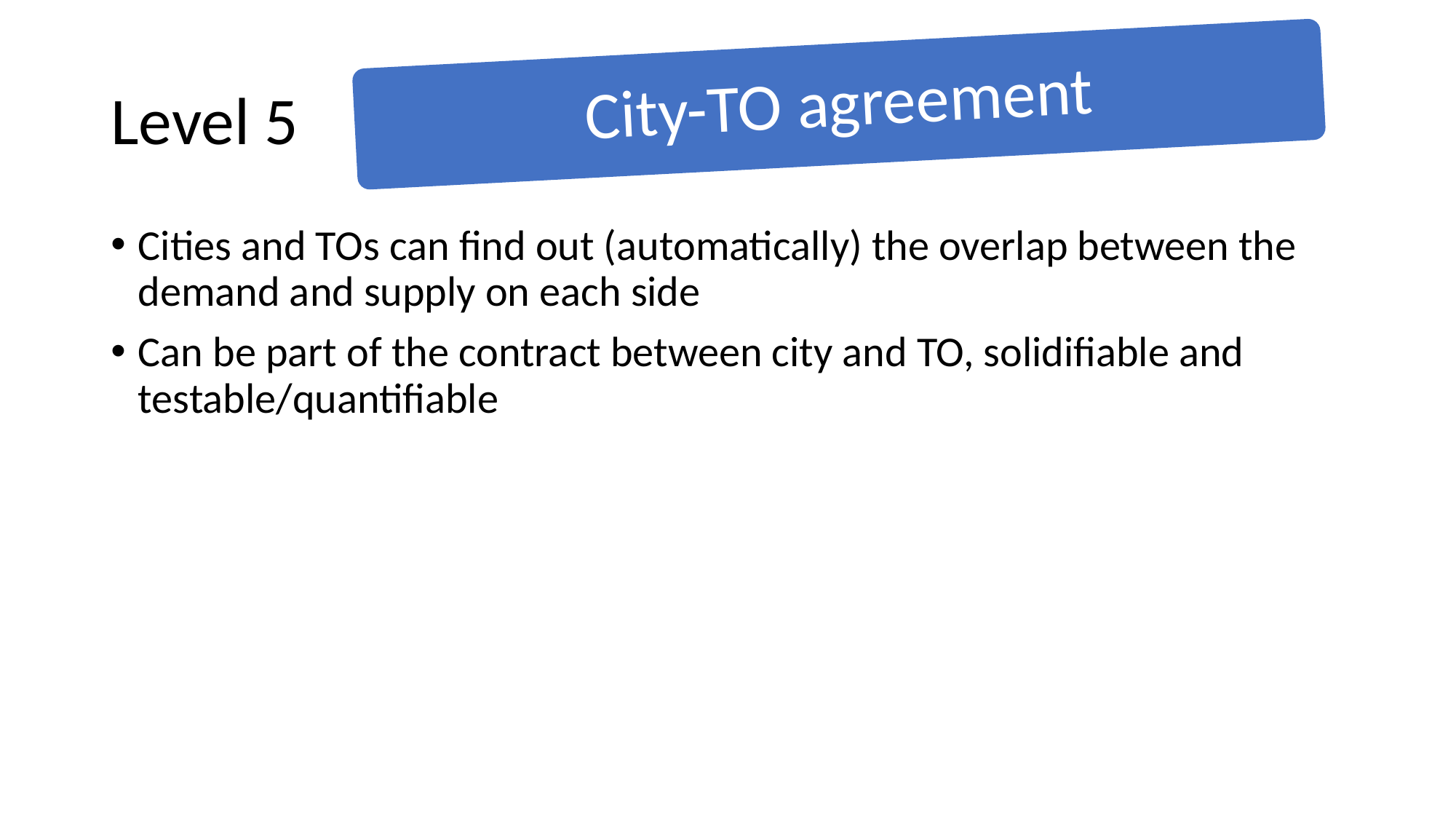

# Level 5

City-TO agreement
Cities and TOs can find out (automatically) the overlap between the demand and supply on each side
Can be part of the contract between city and TO, solidifiable and testable/quantifiable